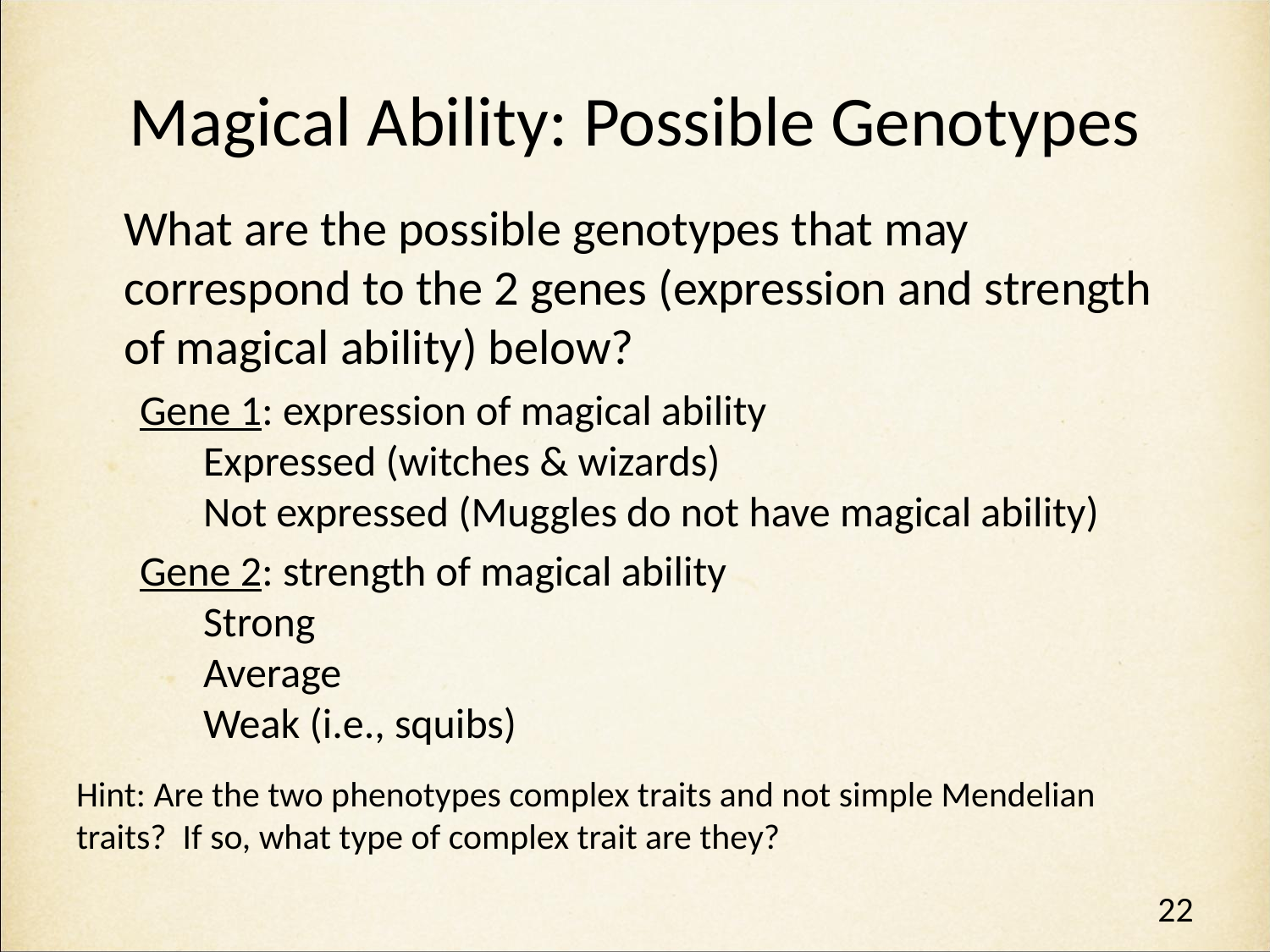

# Magical Ability: Possible Genotypes
What are the possible genotypes that may correspond to the 2 genes (expression and strength of magical ability) below?
Gene 1: expression of magical ability
Expressed (witches & wizards)
Not expressed (Muggles do not have magical ability)
Gene 2: strength of magical ability
Strong
Average
Weak (i.e., squibs)

Hint: Are the two phenotypes complex traits and not simple Mendelian traits?  If so, what type of complex trait are they?
22